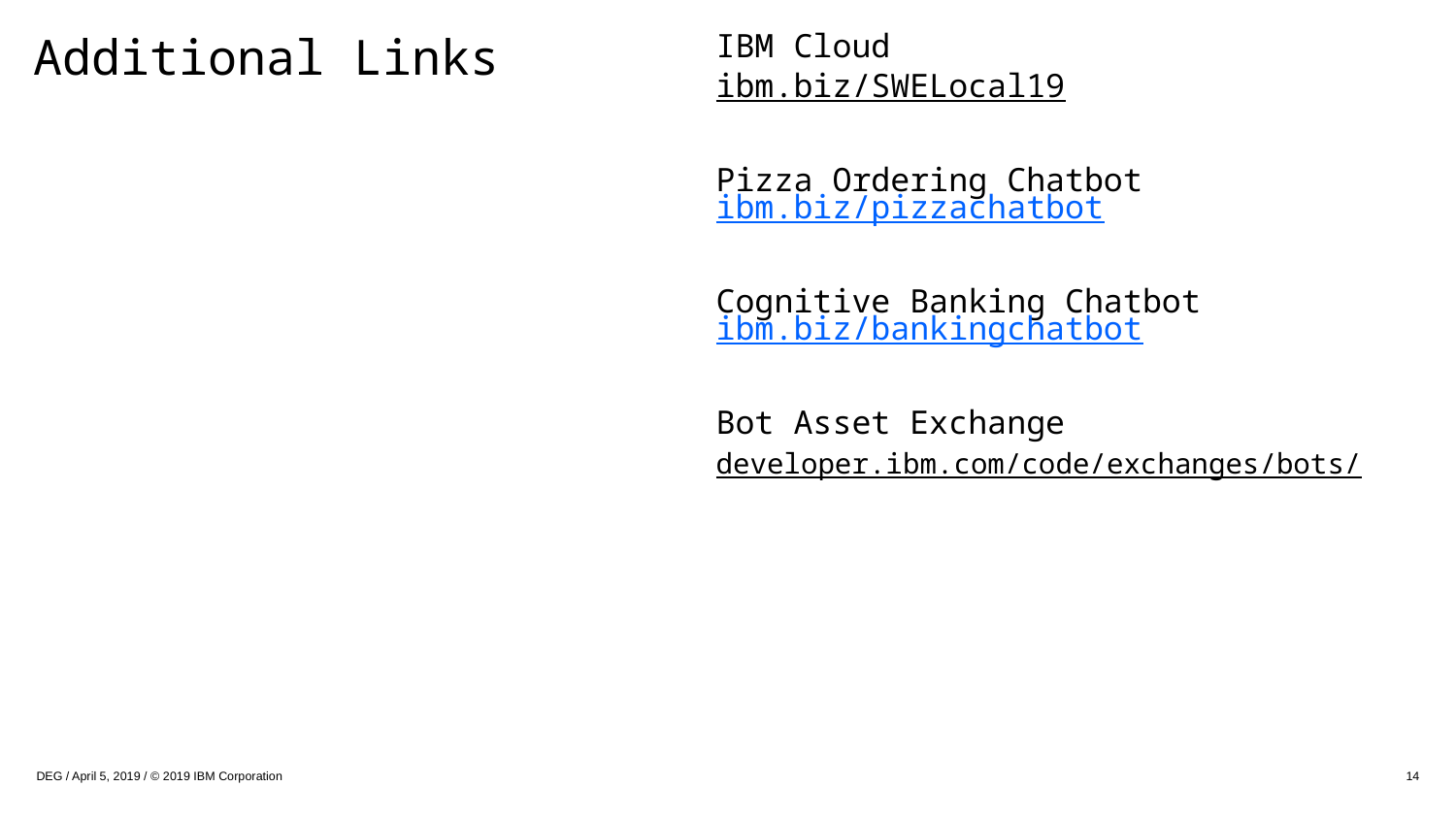

# Additional Links
IBM Cloud
ibm.biz/SWELocal19

Pizza Ordering Chatbot ibm.biz/pizzachatbot

Cognitive Banking Chatbot ibm.biz/bankingchatbot

Bot Asset Exchange
developer.ibm.com/code/exchanges/bots/
DEG / April 5, 2019 / © 2019 IBM Corporation
14